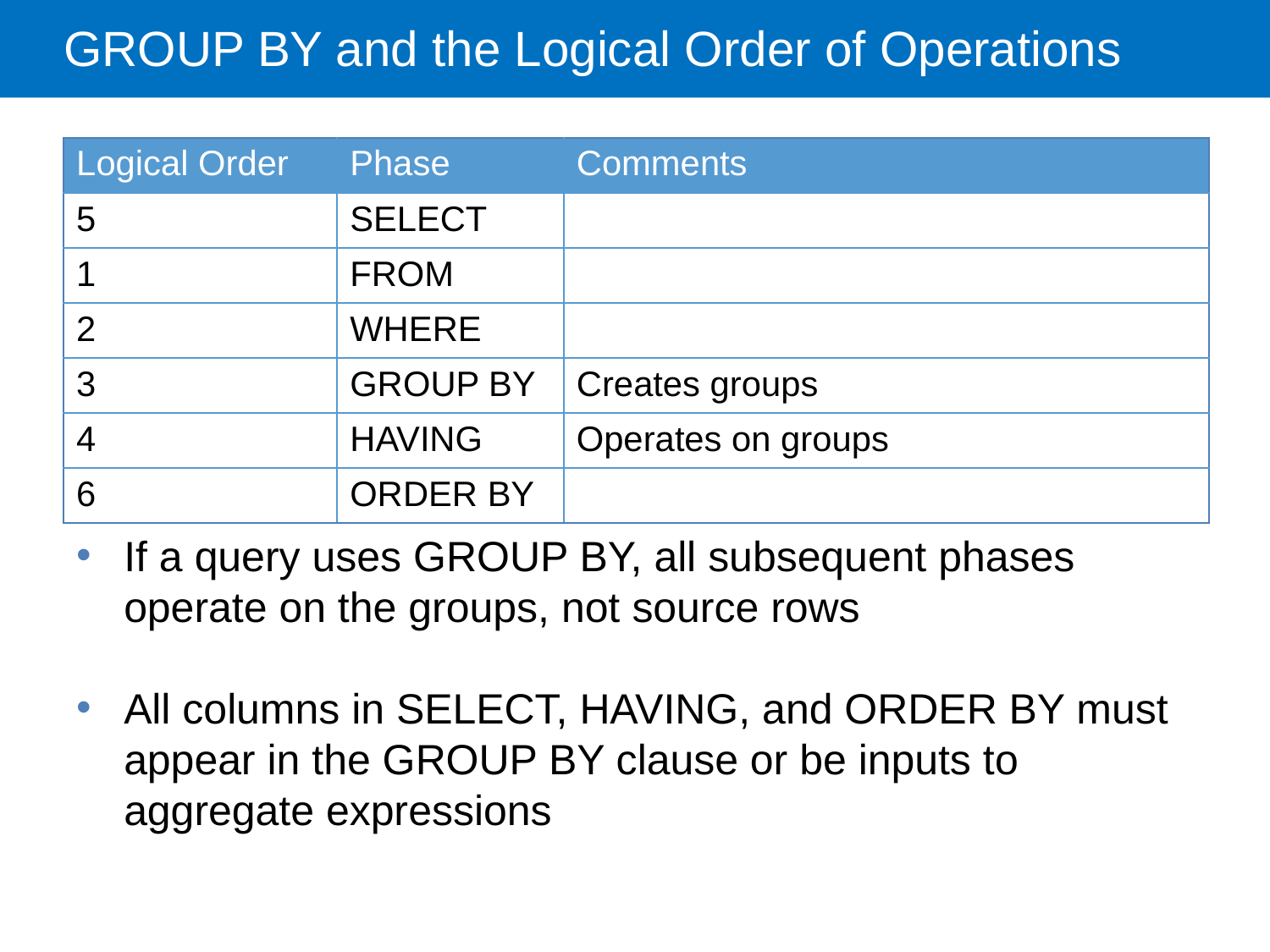

# GROUP BY and the Logical Order of Operations
| Logical Order | Phase | Comments |
| --- | --- | --- |
| 5 | SELECT |  |
| 1 | FROM |  |
| 2 | WHERE |  |
| 3 | GROUP BY | Creates groups |
| 4 | HAVING | Operates on groups |
| 6 | ORDER BY |  |
If a query uses GROUP BY, all subsequent phases operate on the groups, not source rows

All columns in SELECT, HAVING, and ORDER BY must appear in the GROUP BY clause or be inputs to aggregate expressions